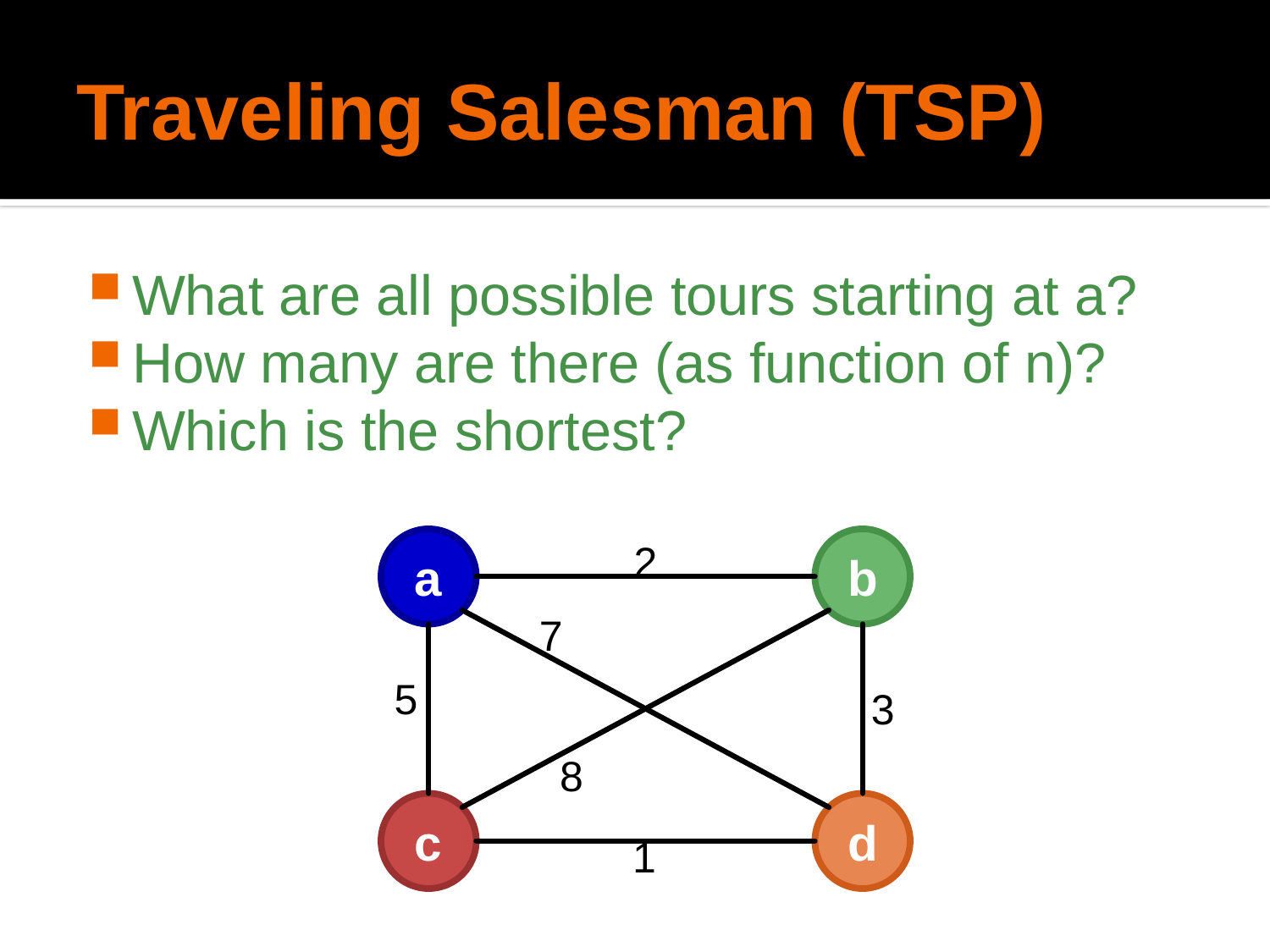

# Traveling Salesman (TSP)
What are all possible tours starting at a?
How many are there (as function of n)?
Which is the shortest?
a
2
b
7
5
3
8
c
d
1